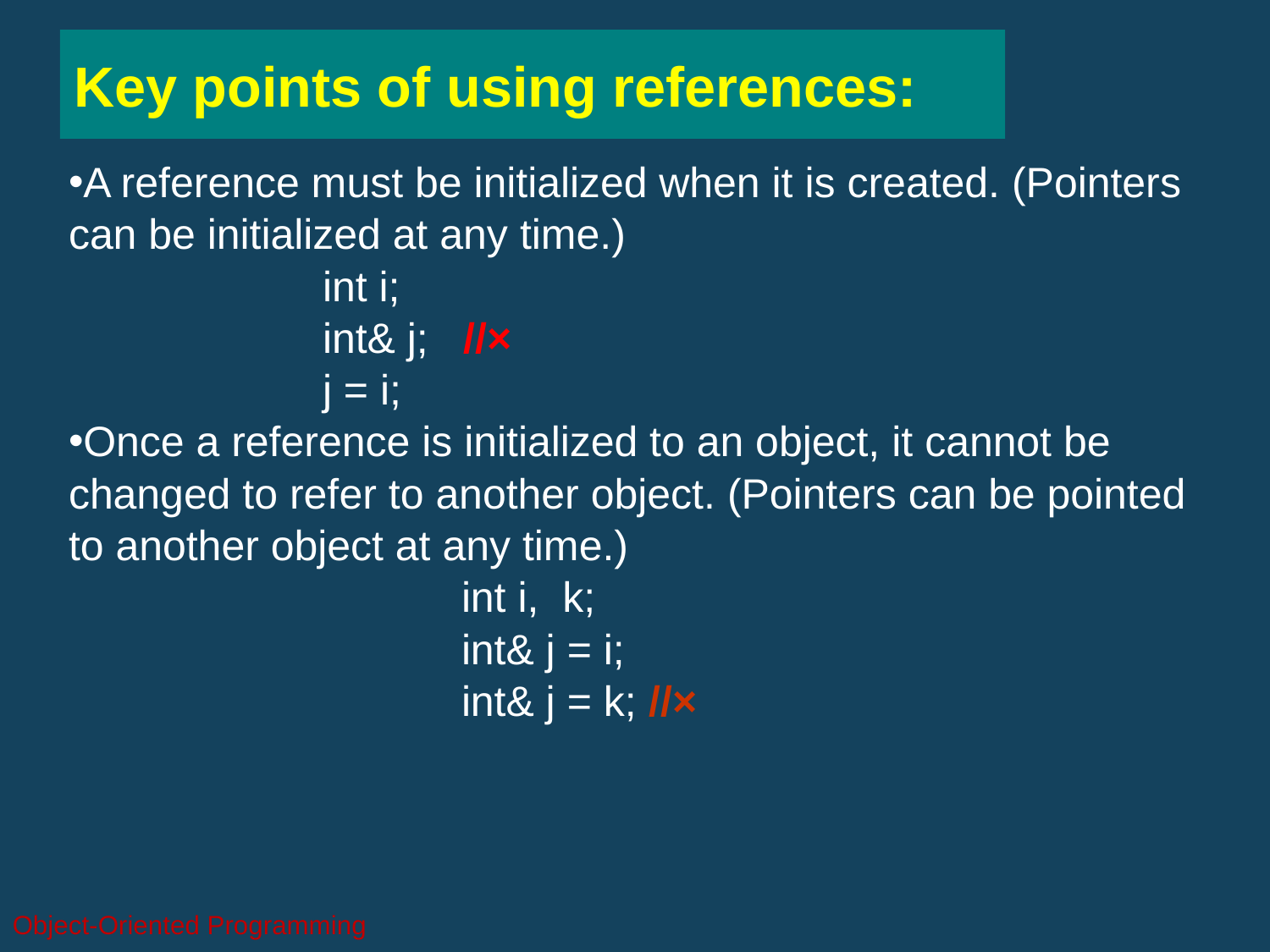

# Key points of using references:
A reference must be initialized when it is created. (Pointers can be initialized at any time.)
     		int i;
     		int& j;   //×
     		j = i;
Once a reference is initialized to an object, it cannot be changed to refer to another object. (Pointers can be pointed to another object at any time.)
			 int i,  k;
			 int& j = i;
			 int& j = k; //×
Object-Oriented Programming